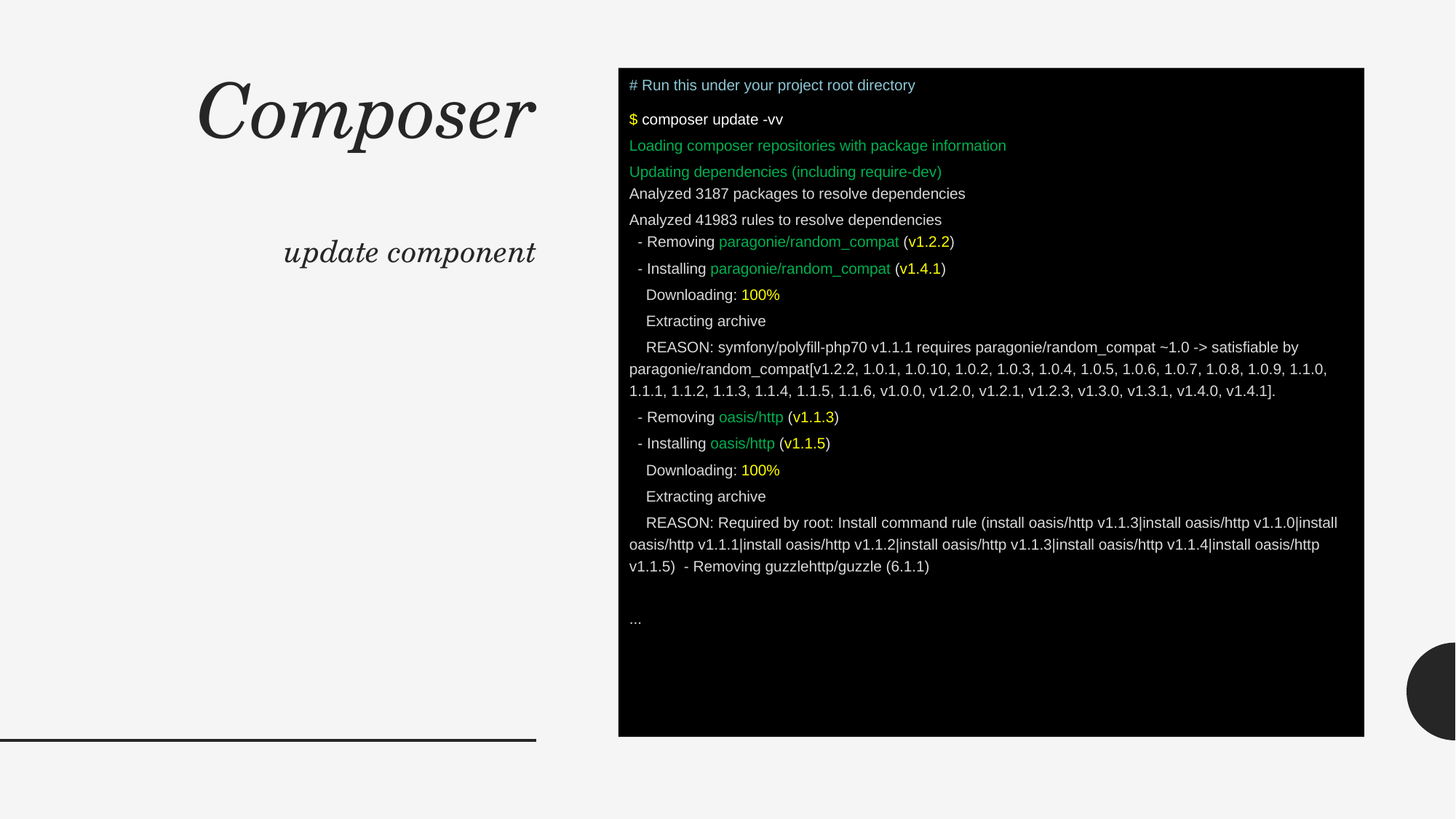

# Composer update component
# Run this under your project root directory
$ composer update -vv
Loading composer repositories with package information
Updating dependencies (including require-dev)
Analyzed 3187 packages to resolve dependencies
Analyzed 41983 rules to resolve dependencies
  - Removing paragonie/random_compat (v1.2.2)
  - Installing paragonie/random_compat (v1.4.1)
    Downloading: 100%
    Extracting archive
    REASON: symfony/polyfill-php70 v1.1.1 requires paragonie/random_compat ~1.0 -> satisfiable by paragonie/random_compat[v1.2.2, 1.0.1, 1.0.10, 1.0.2, 1.0.3, 1.0.4, 1.0.5, 1.0.6, 1.0.7, 1.0.8, 1.0.9, 1.1.0, 1.1.1, 1.1.2, 1.1.3, 1.1.4, 1.1.5, 1.1.6, v1.0.0, v1.2.0, v1.2.1, v1.2.3, v1.3.0, v1.3.1, v1.4.0, v1.4.1].
  - Removing oasis/http (v1.1.3)
  - Installing oasis/http (v1.1.5)
    Downloading: 100%
    Extracting archive
    REASON: Required by root: Install command rule (install oasis/http v1.1.3|install oasis/http v1.1.0|install oasis/http v1.1.1|install oasis/http v1.1.2|install oasis/http v1.1.3|install oasis/http v1.1.4|install oasis/http v1.1.5)  - Removing guzzlehttp/guzzle (6.1.1)

...